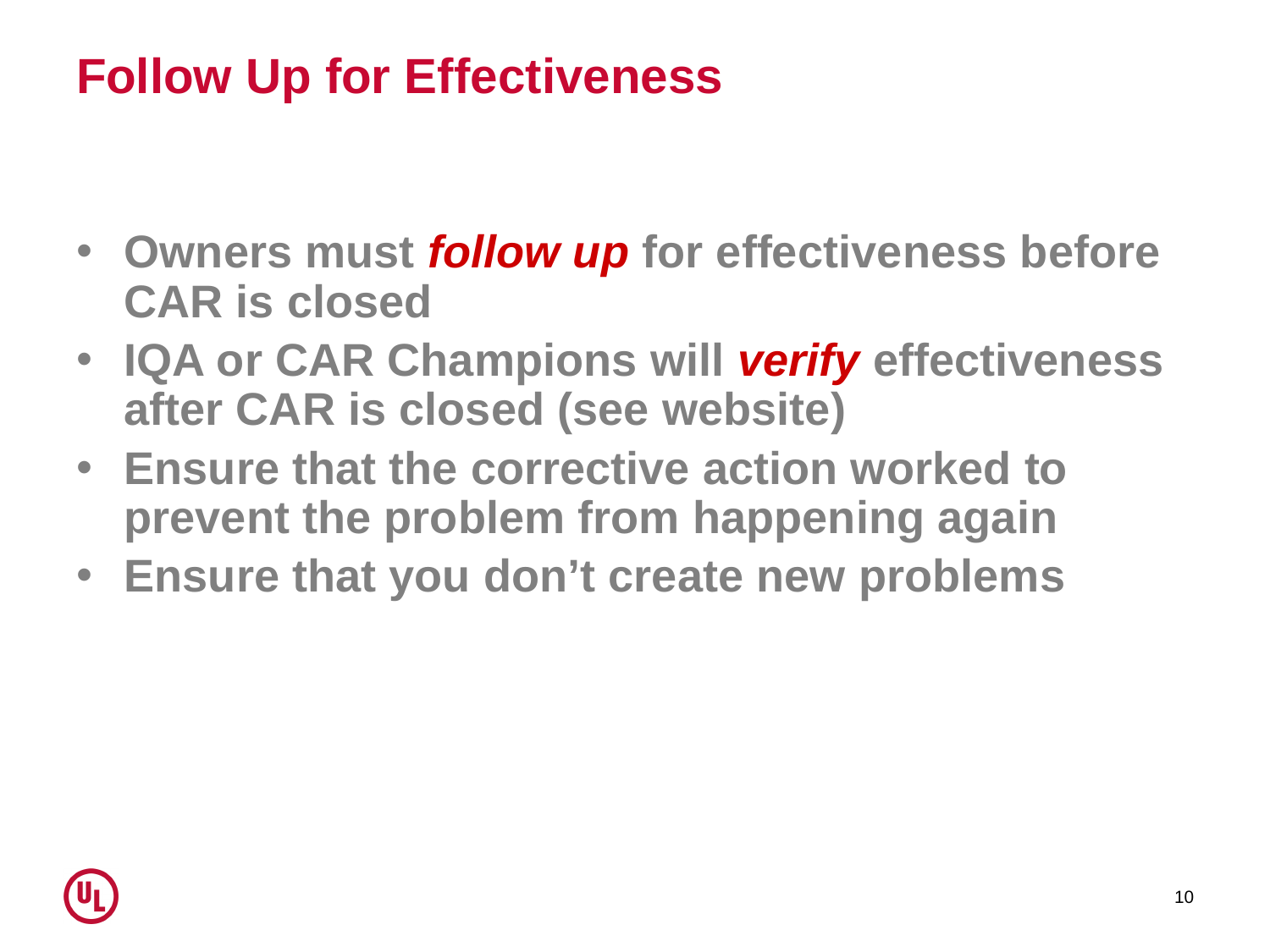

# Follow Up for Effectiveness
Owners must follow up for effectiveness before CAR is closed
IQA or CAR Champions will verify effectiveness after CAR is closed (see website)
Ensure that the corrective action worked to prevent the problem from happening again
Ensure that you don’t create new problems
10